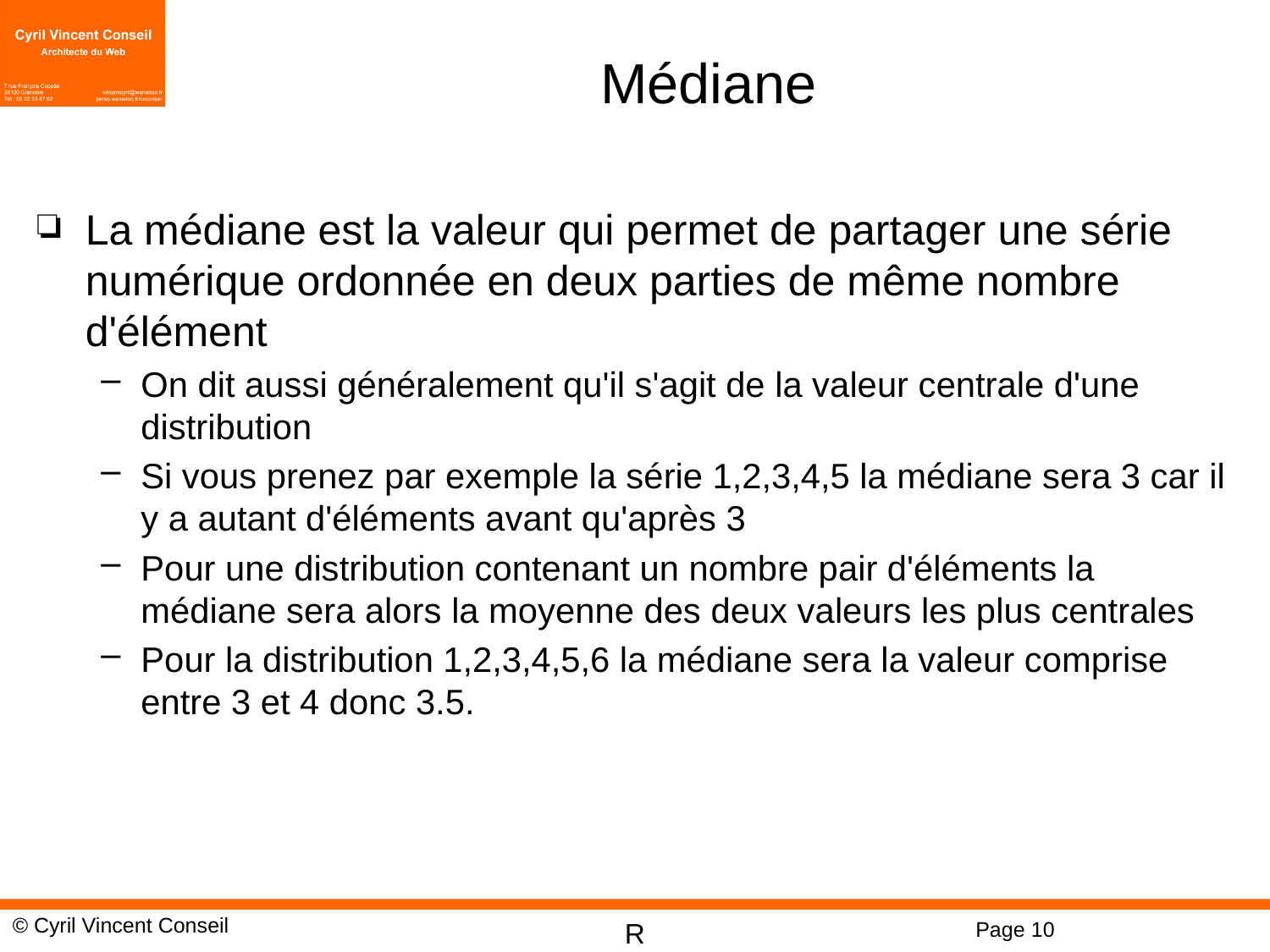

# Médiane
La médiane est la valeur qui permet de partager une série numérique ordonnée en deux parties de même nombre d'élément
On dit aussi généralement qu'il s'agit de la valeur centrale d'une distribution
Si vous prenez par exemple la série 1,2,3,4,5 la médiane sera 3 car il y a autant d'éléments avant qu'après 3
Pour une distribution contenant un nombre pair d'éléments la médiane sera alors la moyenne des deux valeurs les plus centrales
Pour la distribution 1,2,3,4,5,6 la médiane sera la valeur comprise entre 3 et 4 donc 3.5.